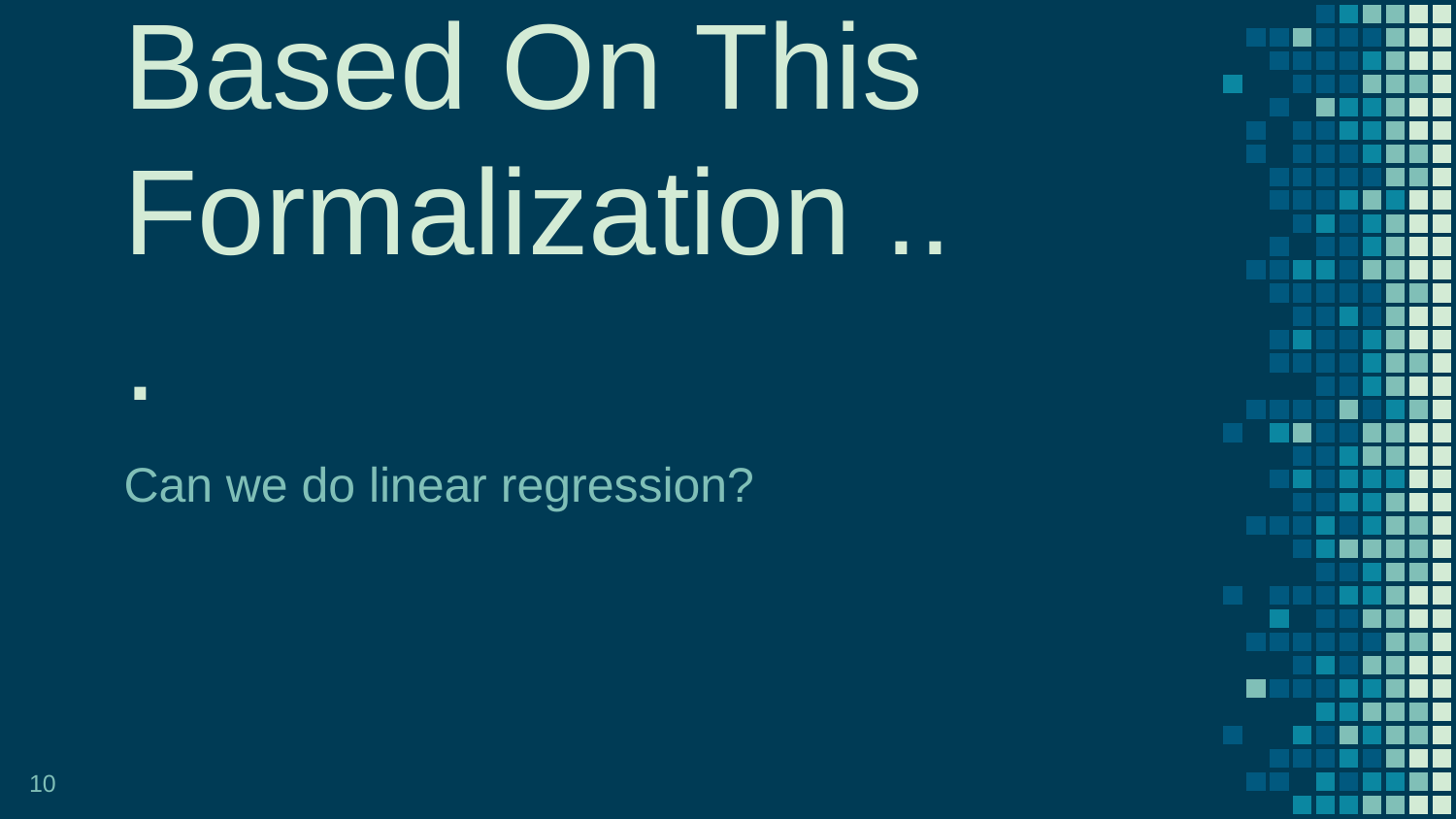

Based On This Formalization ...
Can we do linear regression?
10